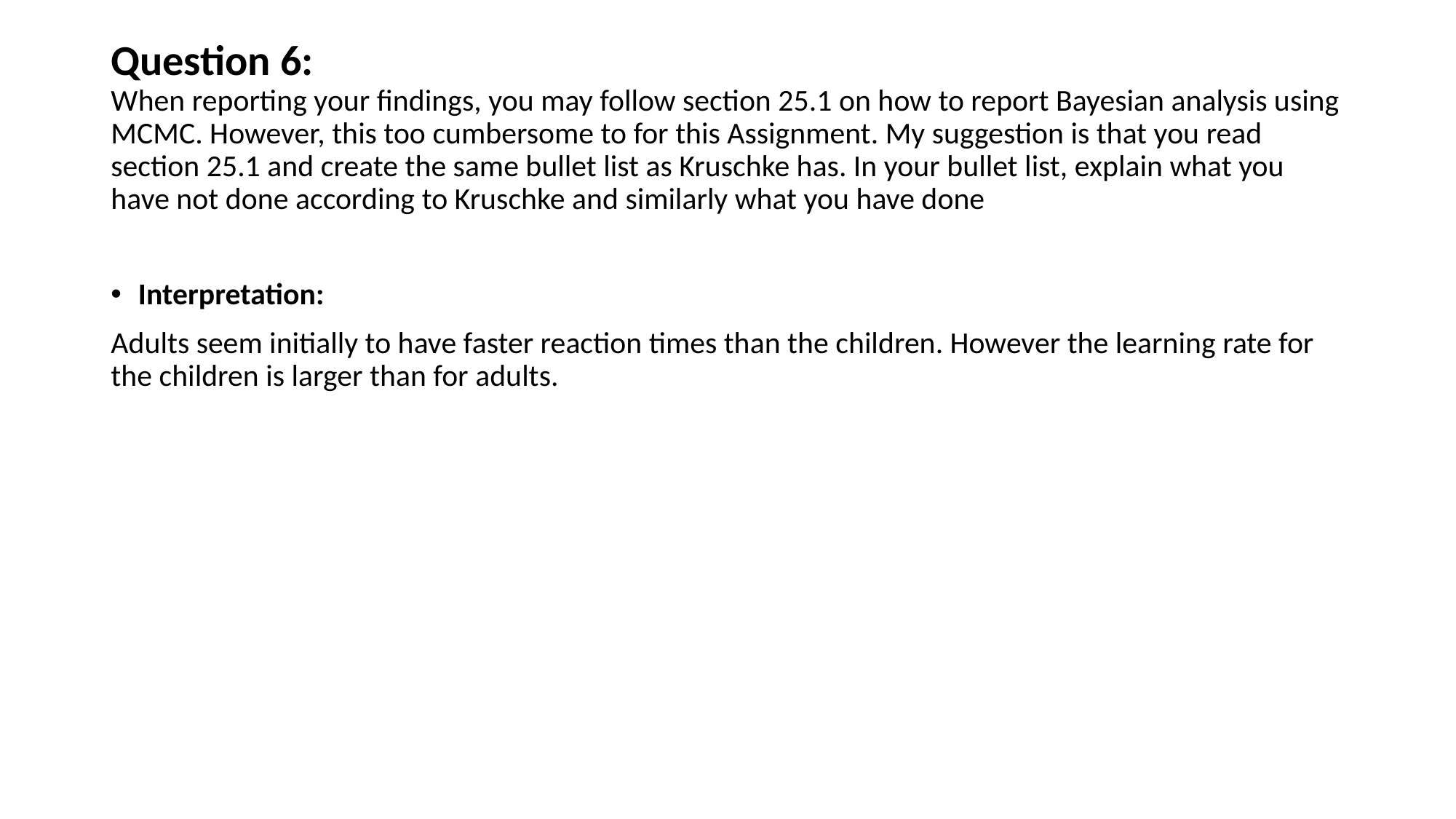

Question 6:
When reporting your findings, you may follow section 25.1 on how to report Bayesian analysis using MCMC. However, this too cumbersome to for this Assignment. My suggestion is that you read section 25.1 and create the same bullet list as Kruschke has. In your bullet list, explain what you have not done according to Kruschke and similarly what you have done

Interpretation:
Adults seem initially to have faster reaction times than the children. However the learning rate for the children is larger than for adults.